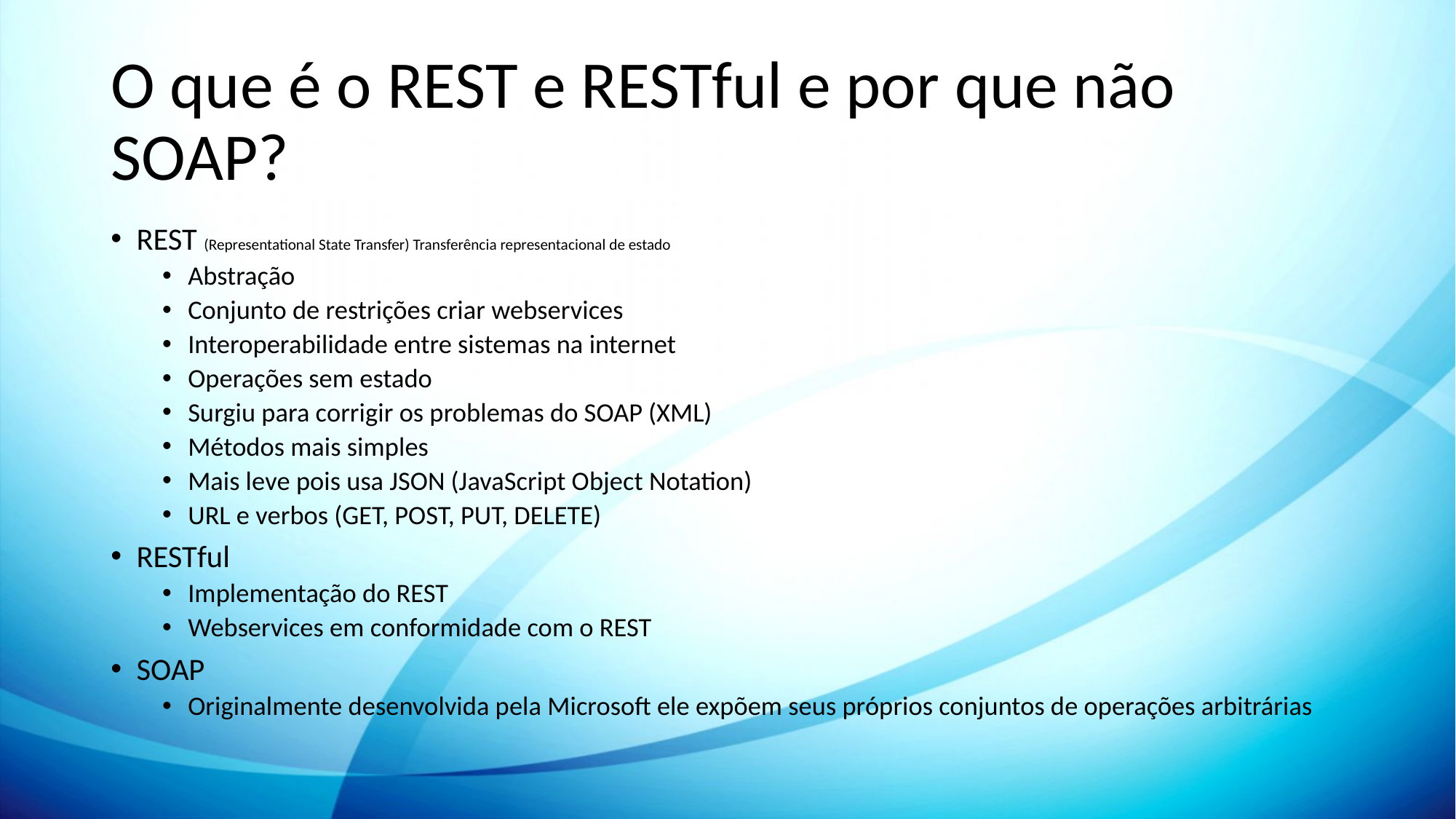

# O que é o REST e RESTful e por que não SOAP?
REST (Representational State Transfer) Transferência representacional de estado
Abstração
Conjunto de restrições criar webservices
Interoperabilidade entre sistemas na internet
Operações sem estado
Surgiu para corrigir os problemas do SOAP (XML)
Métodos mais simples
Mais leve pois usa JSON (JavaScript Object Notation)
URL e verbos (GET, POST, PUT, DELETE)
RESTful
Implementação do REST
Webservices em conformidade com o REST
SOAP
Originalmente desenvolvida pela Microsoft ele expõem seus próprios conjuntos de operações arbitrárias